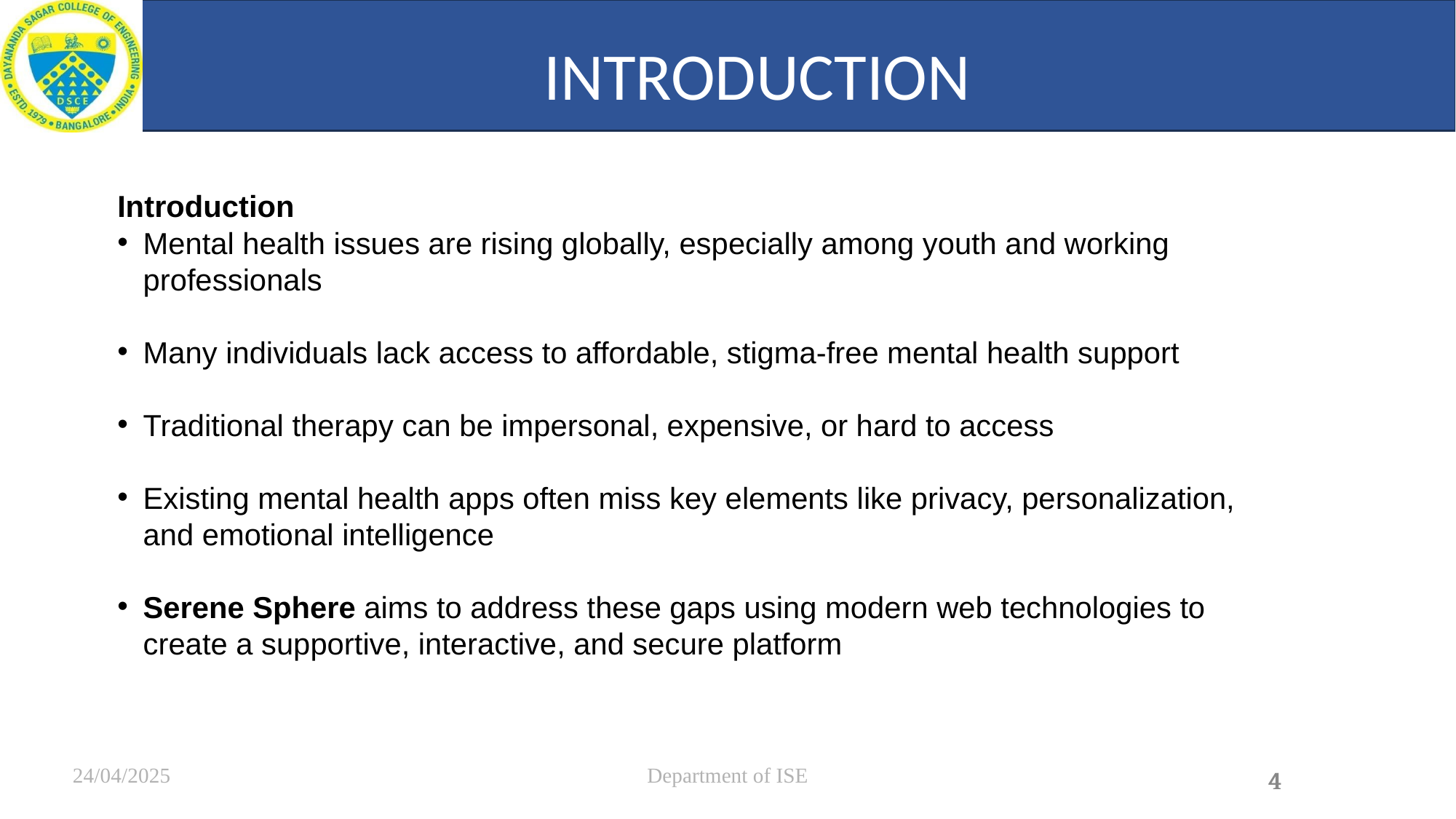

# INTRODUCTION
Introduction
Mental health issues are rising globally, especially among youth and working professionals

Many individuals lack access to affordable, stigma-free mental health support

Traditional therapy can be impersonal, expensive, or hard to access

Existing mental health apps often miss key elements like privacy, personalization, and emotional intelligence

Serene Sphere aims to address these gaps using modern web technologies to create a supportive, interactive, and secure platform
24/04/2025
Department of ISE
4